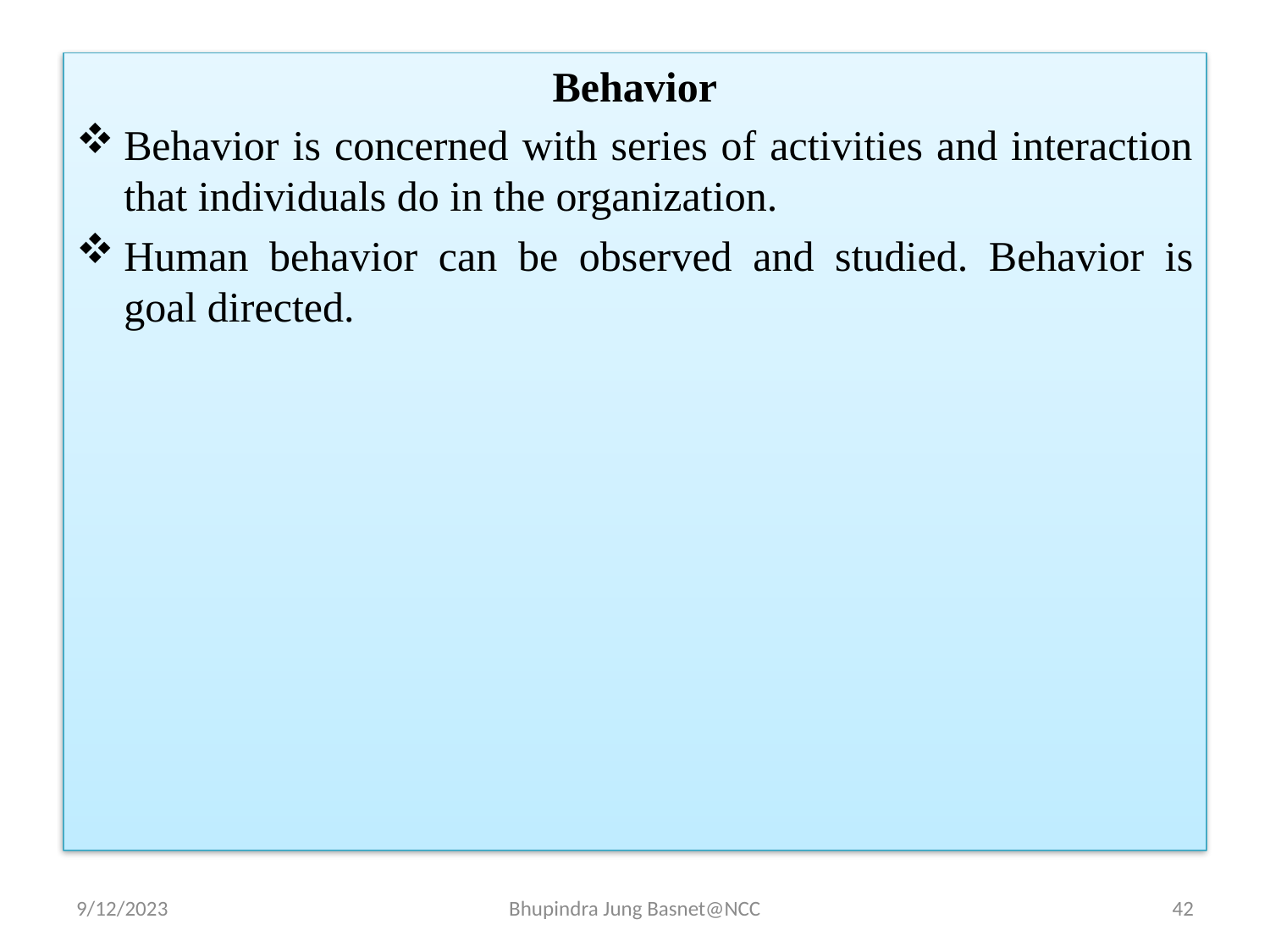

Behavior
Behavior is concerned with series of activities and interaction that individuals do in the organization.
Human behavior can be observed and studied. Behavior is goal directed.
9/12/2023
Bhupindra Jung Basnet@NCC
42